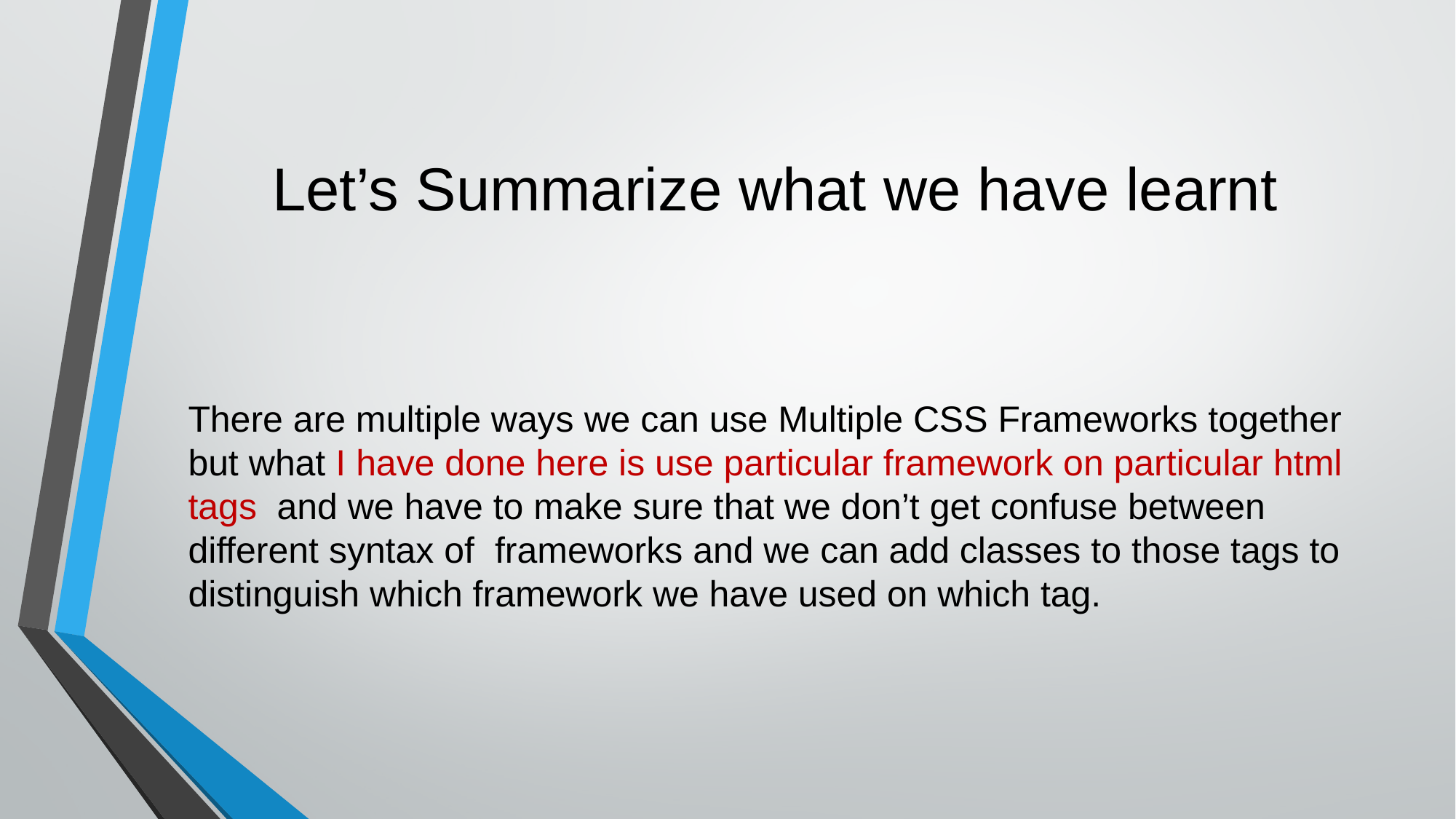

# Let’s Summarize what we have learnt
There are multiple ways we can use Multiple CSS Frameworks together but what I have done here is use particular framework on particular html tags  and we have to make sure that we don’t get confuse between different syntax of  frameworks and we can add classes to those tags to distinguish which framework we have used on which tag.